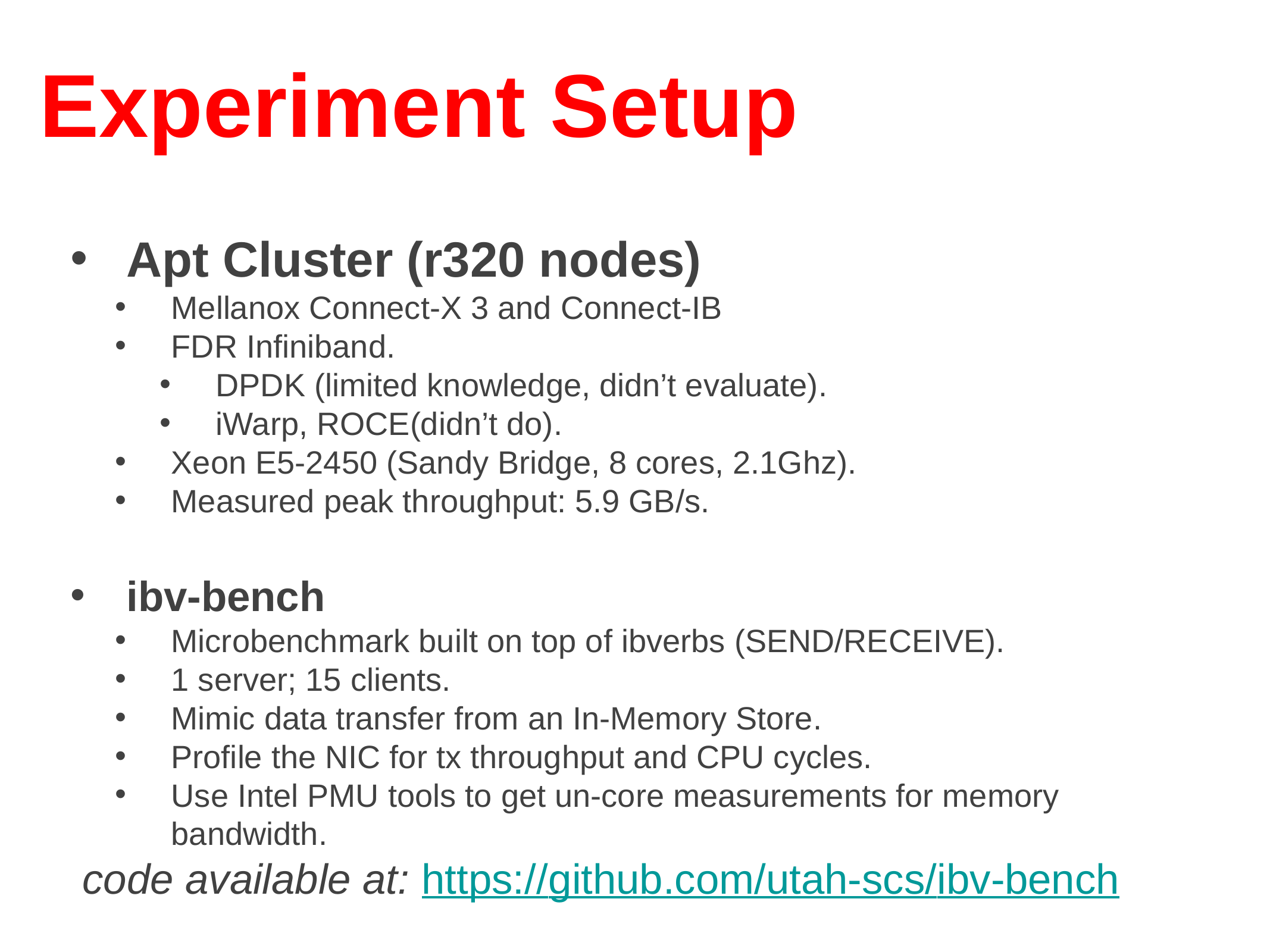

# Experiment Setup
Apt Cluster (r320 nodes)
Mellanox Connect-X 3 and Connect-IB
FDR Infiniband.
DPDK (limited knowledge, didn’t evaluate).
iWarp, ROCE(didn’t do).
Xeon E5-2450 (Sandy Bridge, 8 cores, 2.1Ghz).
Measured peak throughput: 5.9 GB/s.

ibv-bench
Microbenchmark built on top of ibverbs (SEND/RECEIVE).
1 server; 15 clients.
Mimic data transfer from an In-Memory Store.
Profile the NIC for tx throughput and CPU cycles.
Use Intel PMU tools to get un-core measurements for memory bandwidth.
 code available at: https://github.com/utah-scs/ibv-bench